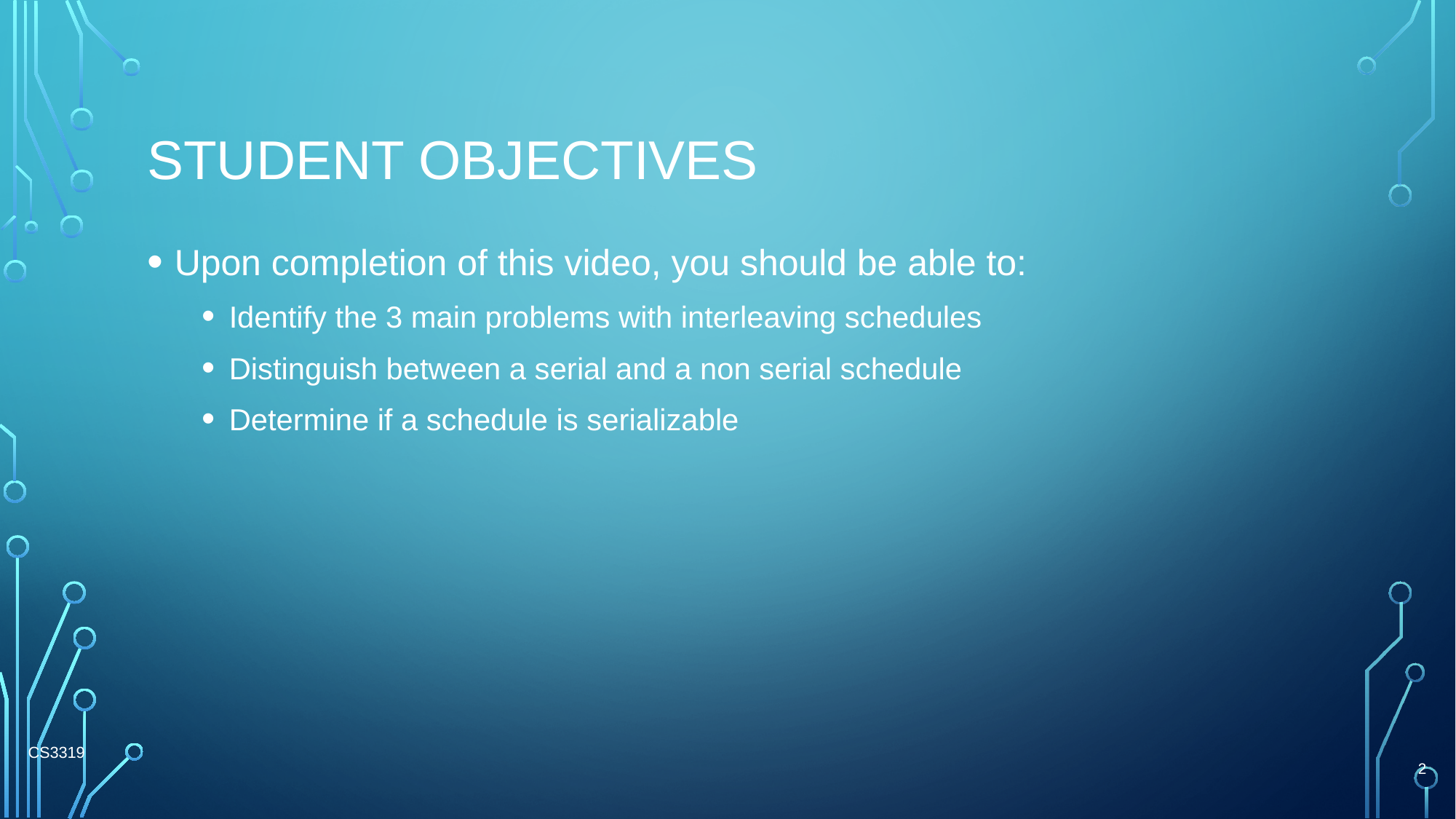

# Student Objectives
Upon completion of this video, you should be able to:
Identify the 3 main problems with interleaving schedules
Distinguish between a serial and a non serial schedule
Determine if a schedule is serializable

CS3319
2